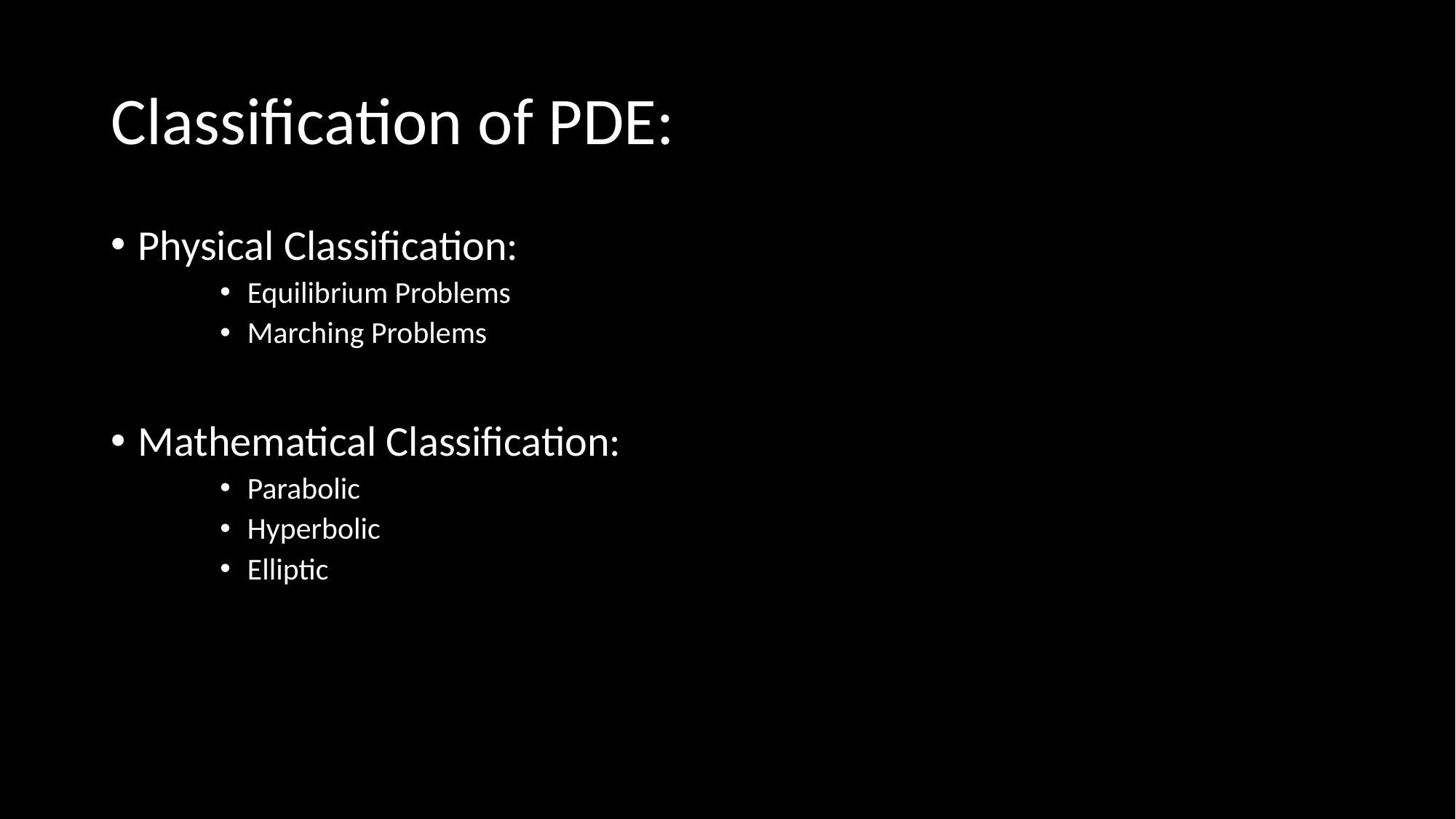

# Classification of PDE:
Physical Classification:
Equilibrium Problems
Marching Problems

Mathematical Classification:
Parabolic
Hyperbolic
Elliptic